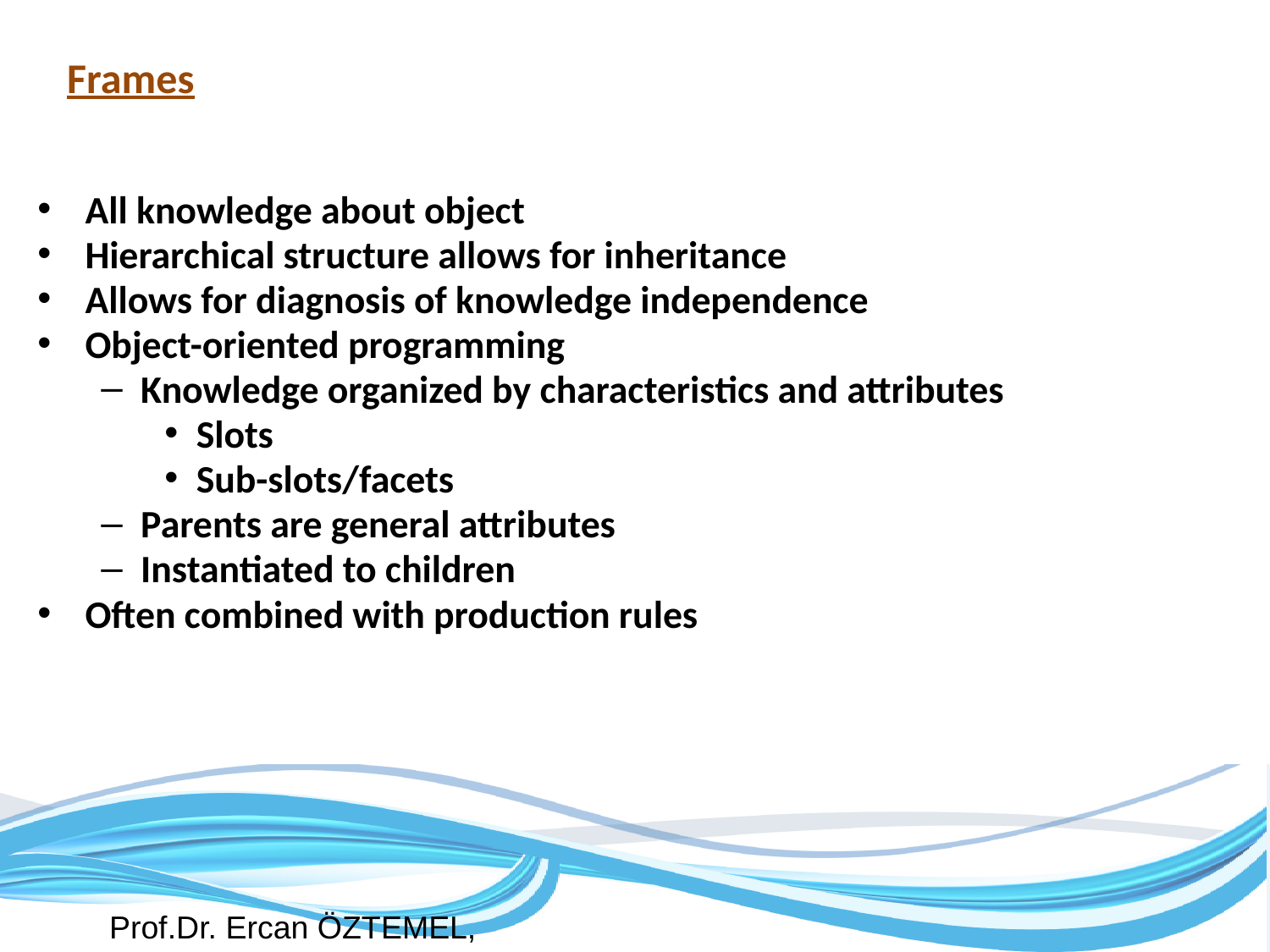

# Frames
All knowledge about object
Hierarchical structure allows for inheritance
Allows for diagnosis of knowledge independence
Object-oriented programming
Knowledge organized by characteristics and attributes
Slots
Sub-slots/facets
Parents are general attributes
Instantiated to children
Often combined with production rules